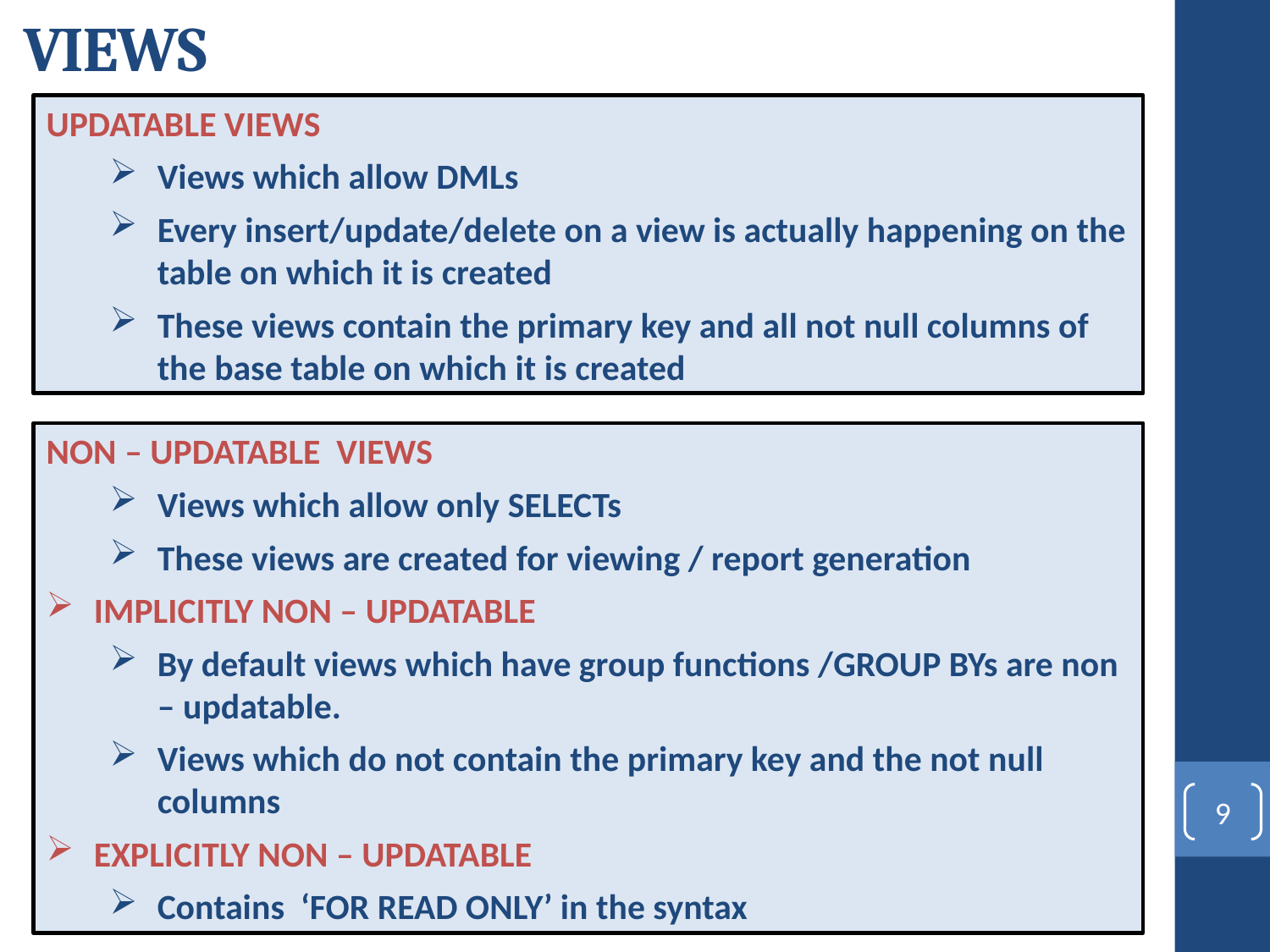

# VIEWS
UPDATABLE VIEWS
Views which allow DMLs
Every insert/update/delete on a view is actually happening on the table on which it is created
These views contain the primary key and all not null columns of the base table on which it is created
NON – UPDATABLE  VIEWS
Views which allow only SELECTs
These views are created for viewing / report generation
IMPLICITLY NON – UPDATABLE
By default views which have group functions /GROUP BYs are non – updatable.
Views which do not contain the primary key and the not null columns
EXPLICITLY NON – UPDATABLE
Contains  ‘FOR READ ONLY’ in the syntax
9